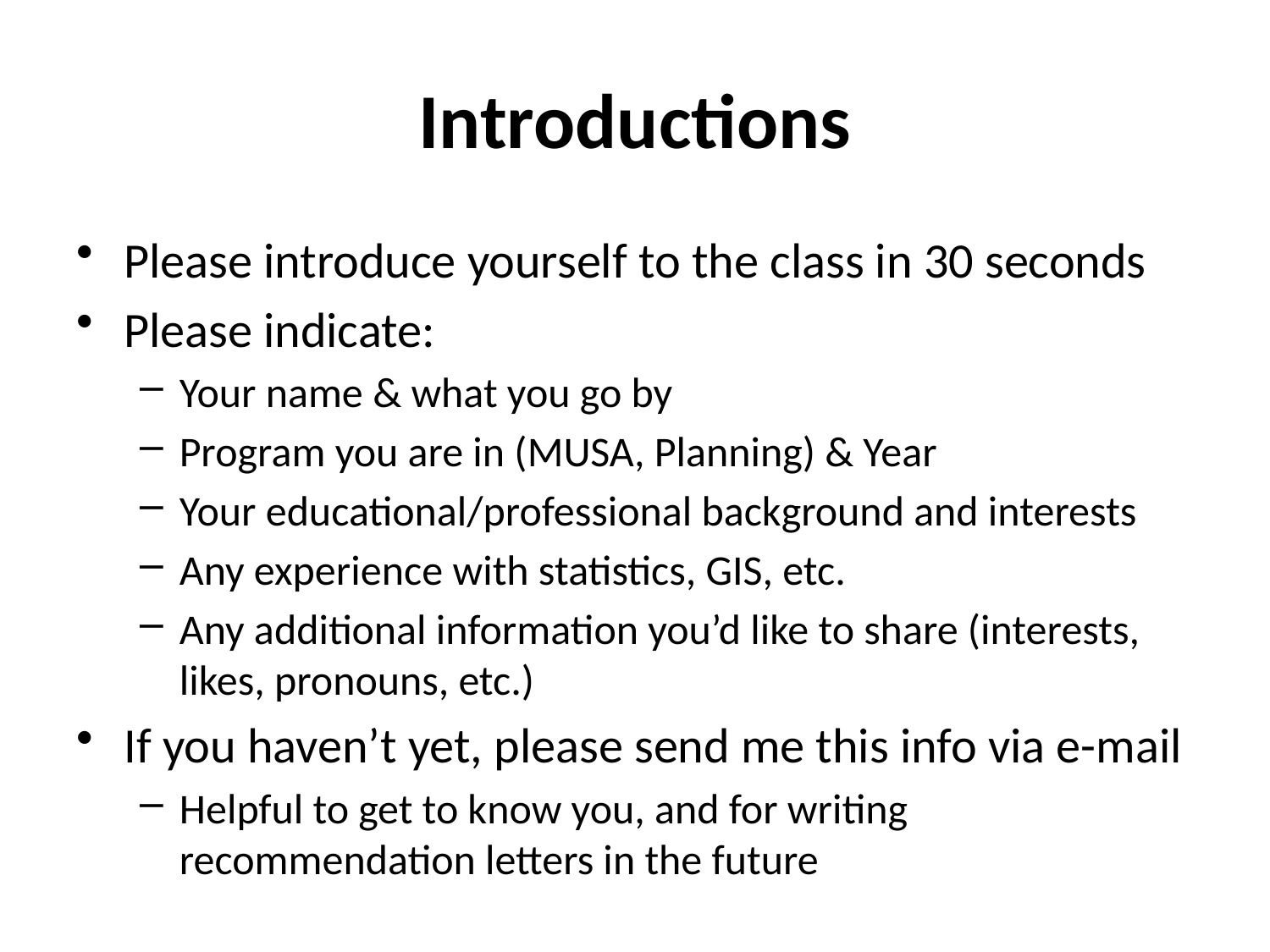

# Introductions
Please introduce yourself to the class in 30 seconds
Please indicate:
Your name & what you go by
Program you are in (MUSA, Planning) & Year
Your educational/professional background and interests
Any experience with statistics, GIS, etc.
Any additional information you’d like to share (interests, likes, pronouns, etc.)
If you haven’t yet, please send me this info via e-mail
Helpful to get to know you, and for writing recommendation letters in the future